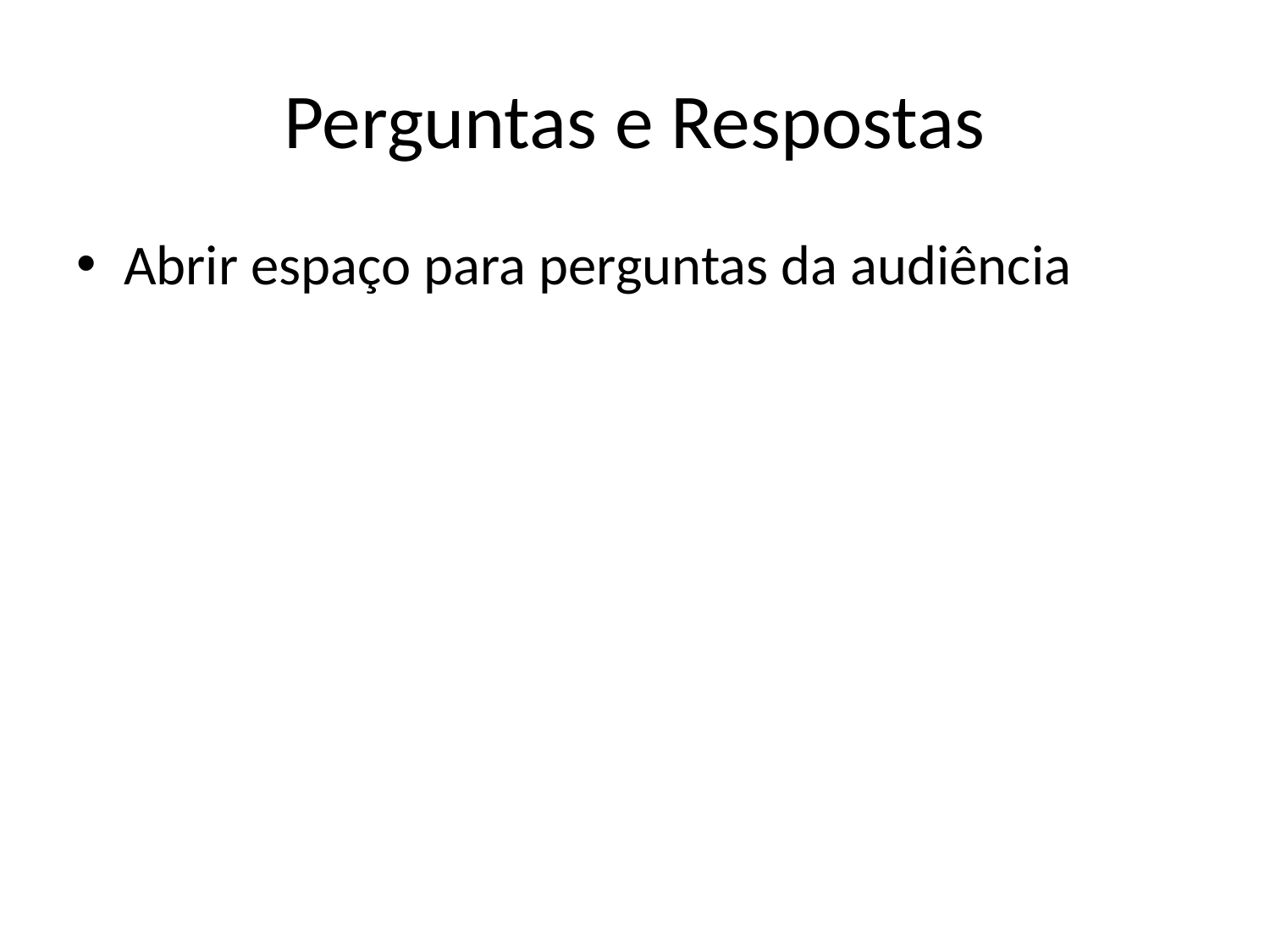

# Perguntas e Respostas
Abrir espaço para perguntas da audiência